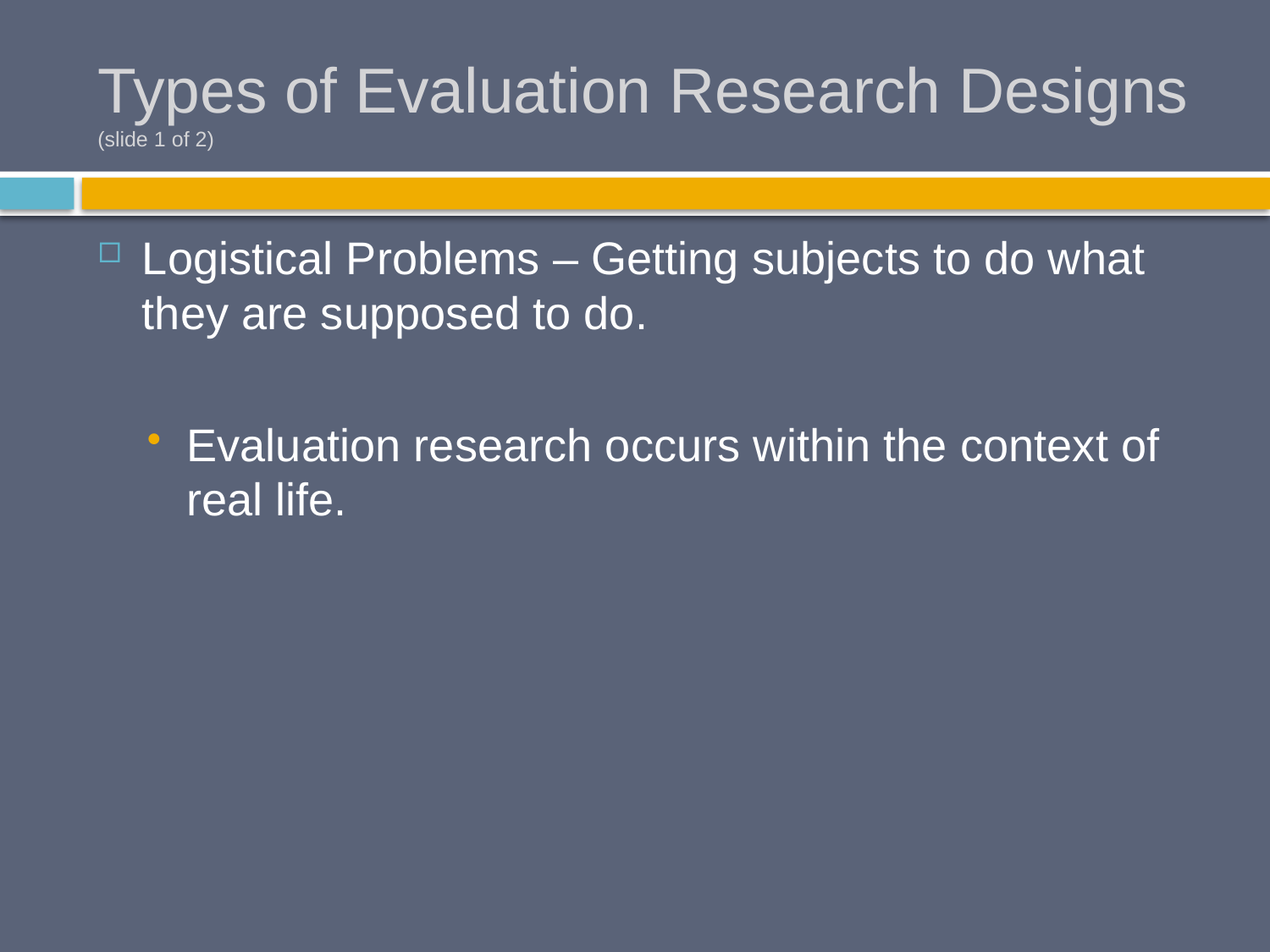

# Types of Evaluation Research Designs (slide 1 of 2)
Logistical Problems – Getting subjects to do what they are supposed to do.

Evaluation research occurs within the context of real life.